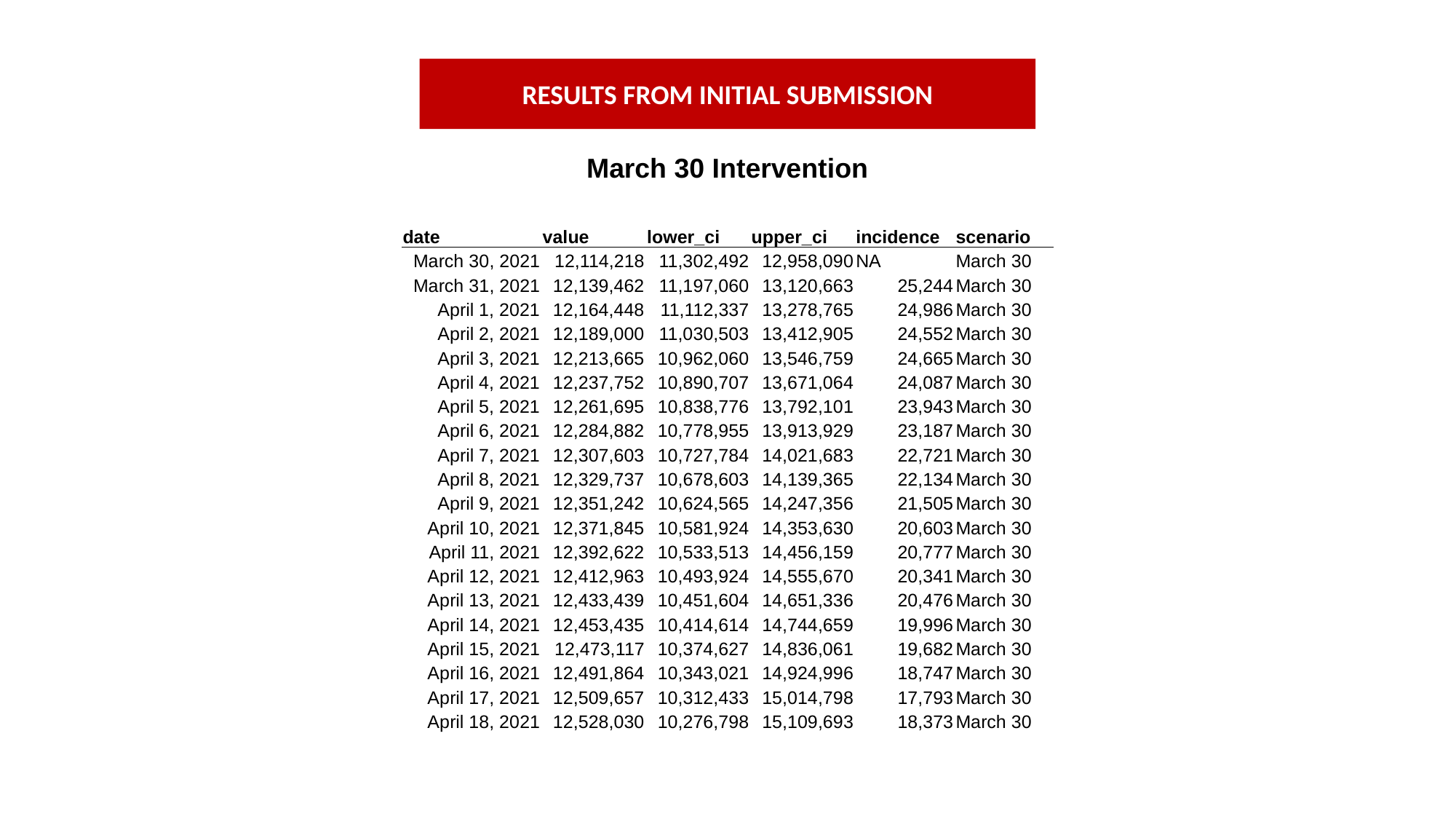

RESULTS FROM INITIAL SUBMISSION
March 30 Intervention
| date | value | lower\_ci | upper\_ci | incidence | scenario |
| --- | --- | --- | --- | --- | --- |
| March 30, 2021 | 12,114,218 | 11,302,492 | 12,958,090 | NA | March 30 |
| March 31, 2021 | 12,139,462 | 11,197,060 | 13,120,663 | 25,244 | March 30 |
| April 1, 2021 | 12,164,448 | 11,112,337 | 13,278,765 | 24,986 | March 30 |
| April 2, 2021 | 12,189,000 | 11,030,503 | 13,412,905 | 24,552 | March 30 |
| April 3, 2021 | 12,213,665 | 10,962,060 | 13,546,759 | 24,665 | March 30 |
| April 4, 2021 | 12,237,752 | 10,890,707 | 13,671,064 | 24,087 | March 30 |
| April 5, 2021 | 12,261,695 | 10,838,776 | 13,792,101 | 23,943 | March 30 |
| April 6, 2021 | 12,284,882 | 10,778,955 | 13,913,929 | 23,187 | March 30 |
| April 7, 2021 | 12,307,603 | 10,727,784 | 14,021,683 | 22,721 | March 30 |
| April 8, 2021 | 12,329,737 | 10,678,603 | 14,139,365 | 22,134 | March 30 |
| April 9, 2021 | 12,351,242 | 10,624,565 | 14,247,356 | 21,505 | March 30 |
| April 10, 2021 | 12,371,845 | 10,581,924 | 14,353,630 | 20,603 | March 30 |
| April 11, 2021 | 12,392,622 | 10,533,513 | 14,456,159 | 20,777 | March 30 |
| April 12, 2021 | 12,412,963 | 10,493,924 | 14,555,670 | 20,341 | March 30 |
| April 13, 2021 | 12,433,439 | 10,451,604 | 14,651,336 | 20,476 | March 30 |
| April 14, 2021 | 12,453,435 | 10,414,614 | 14,744,659 | 19,996 | March 30 |
| April 15, 2021 | 12,473,117 | 10,374,627 | 14,836,061 | 19,682 | March 30 |
| April 16, 2021 | 12,491,864 | 10,343,021 | 14,924,996 | 18,747 | March 30 |
| April 17, 2021 | 12,509,657 | 10,312,433 | 15,014,798 | 17,793 | March 30 |
| April 18, 2021 | 12,528,030 | 10,276,798 | 15,109,693 | 18,373 | March 30 |